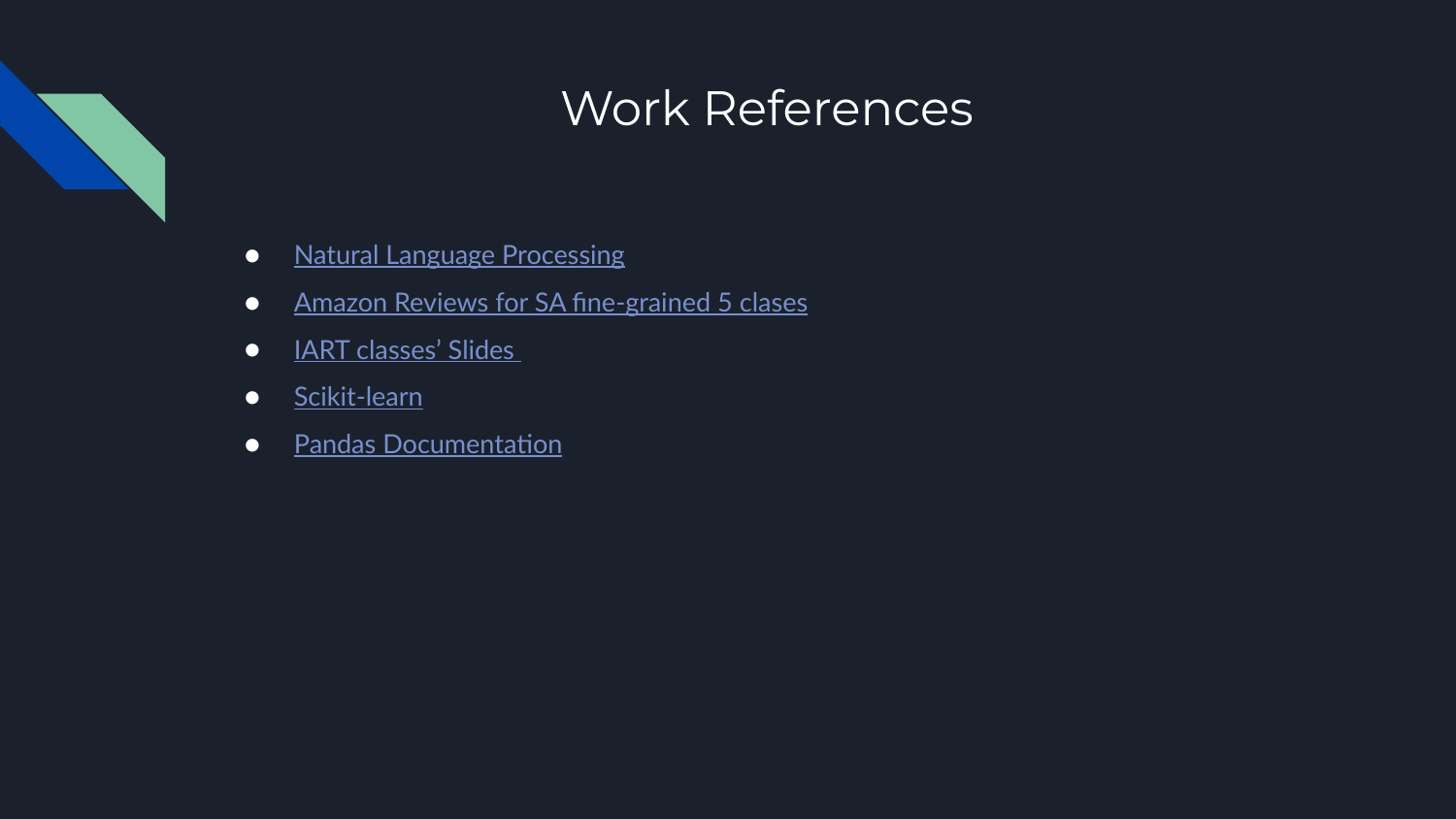

# Work References
Natural Language Processing
Amazon Reviews for SA fine-grained 5 clases
IART classes’ Slides
Scikit-learn
Pandas Documentation